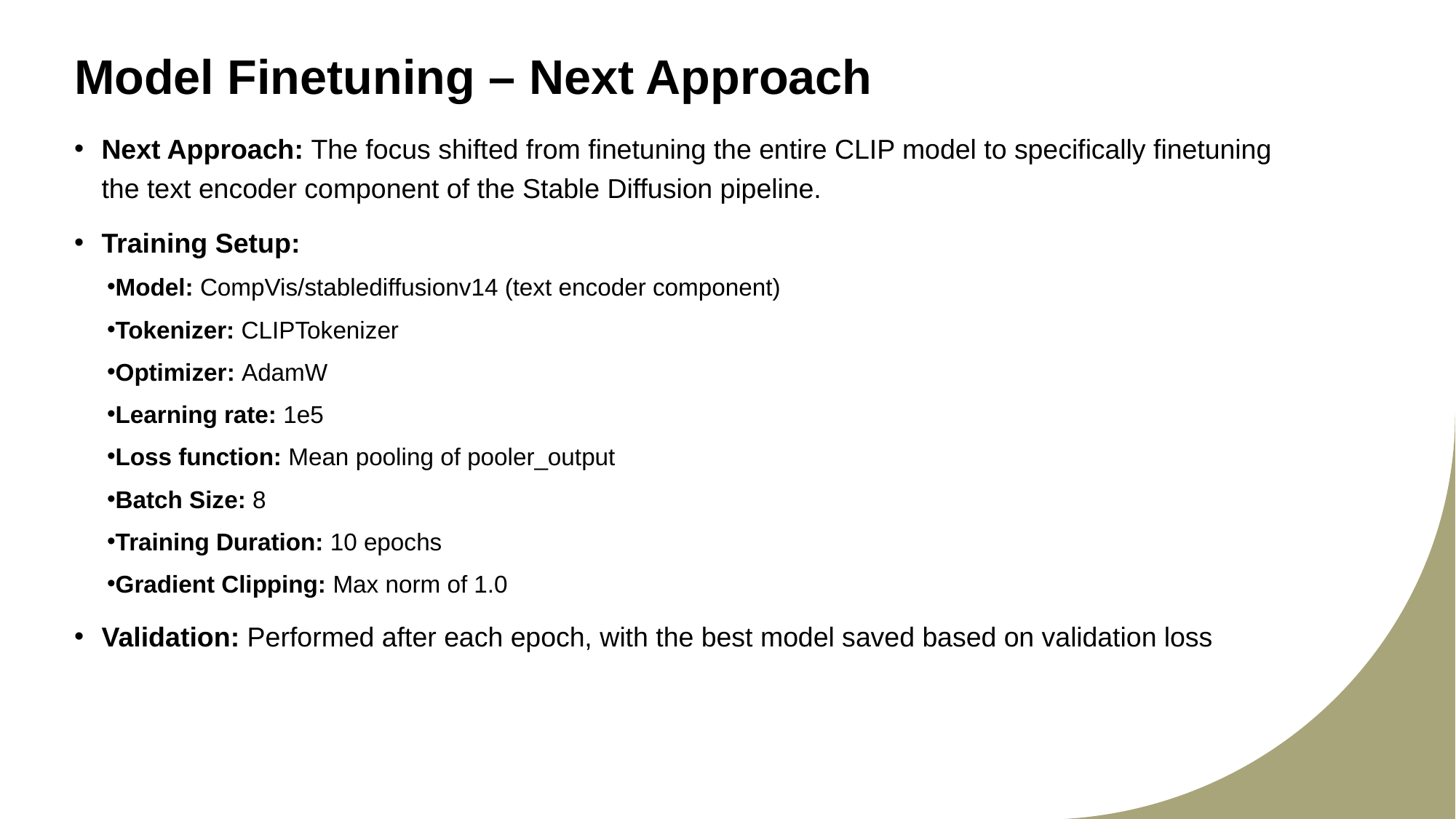

# Model Finetuning – Next Approach
Next Approach: The focus shifted from finetuning the entire CLIP model to specifically finetuning the text encoder component of the Stable Diffusion pipeline.
Training Setup:
Model: CompVis/stablediffusionv14 (text encoder component)
Tokenizer: CLIPTokenizer
Optimizer: AdamW
Learning rate: 1e5
Loss function: Mean pooling of pooler_output
Batch Size: 8
Training Duration: 10 epochs
Gradient Clipping: Max norm of 1.0
Validation: Performed after each epoch, with the best model saved based on validation loss